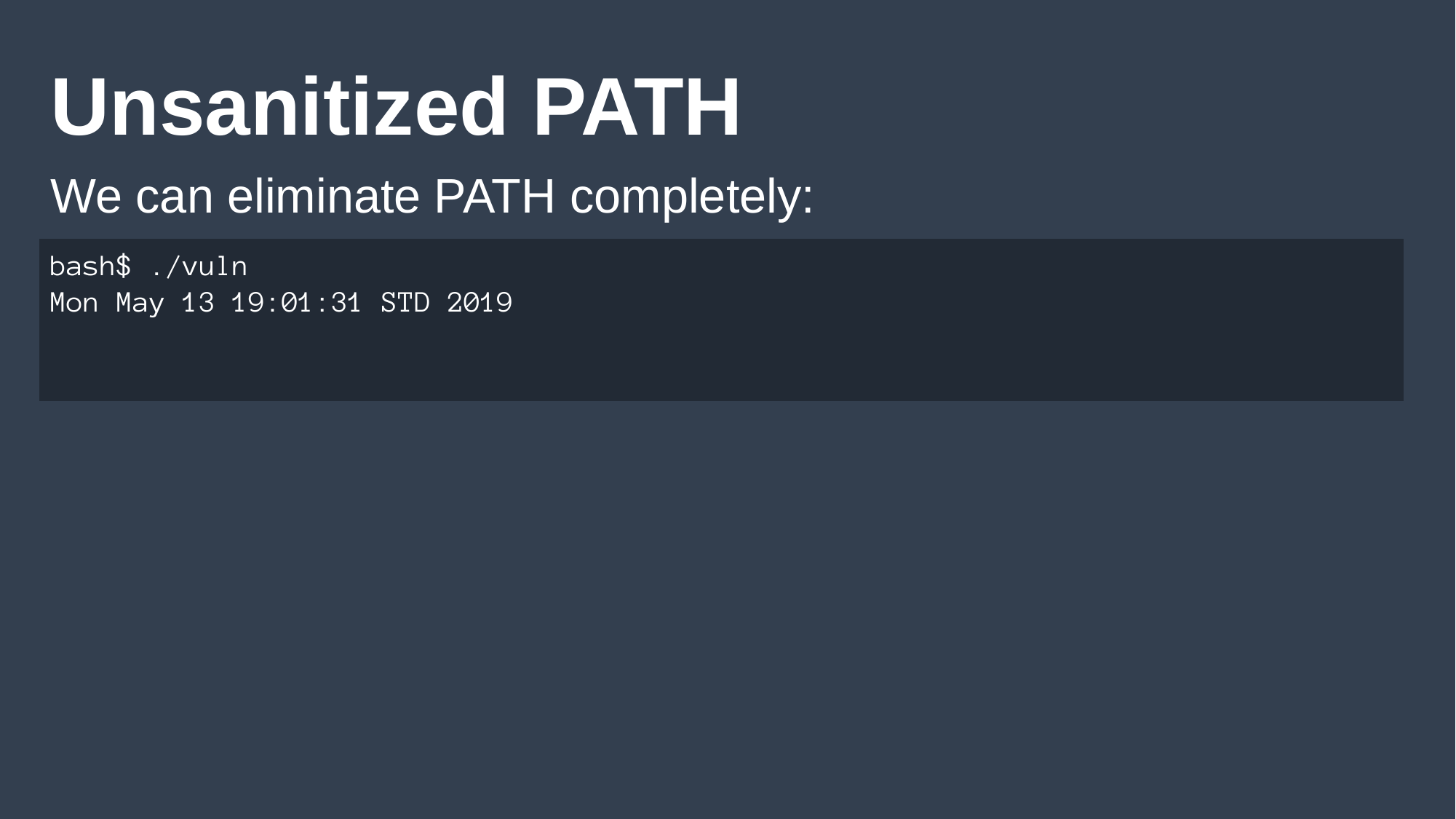

Unsanitized PATH
We can eliminate PATH completely:
bash$ ./vuln
Mon May 13 19:01:31 STD 2019